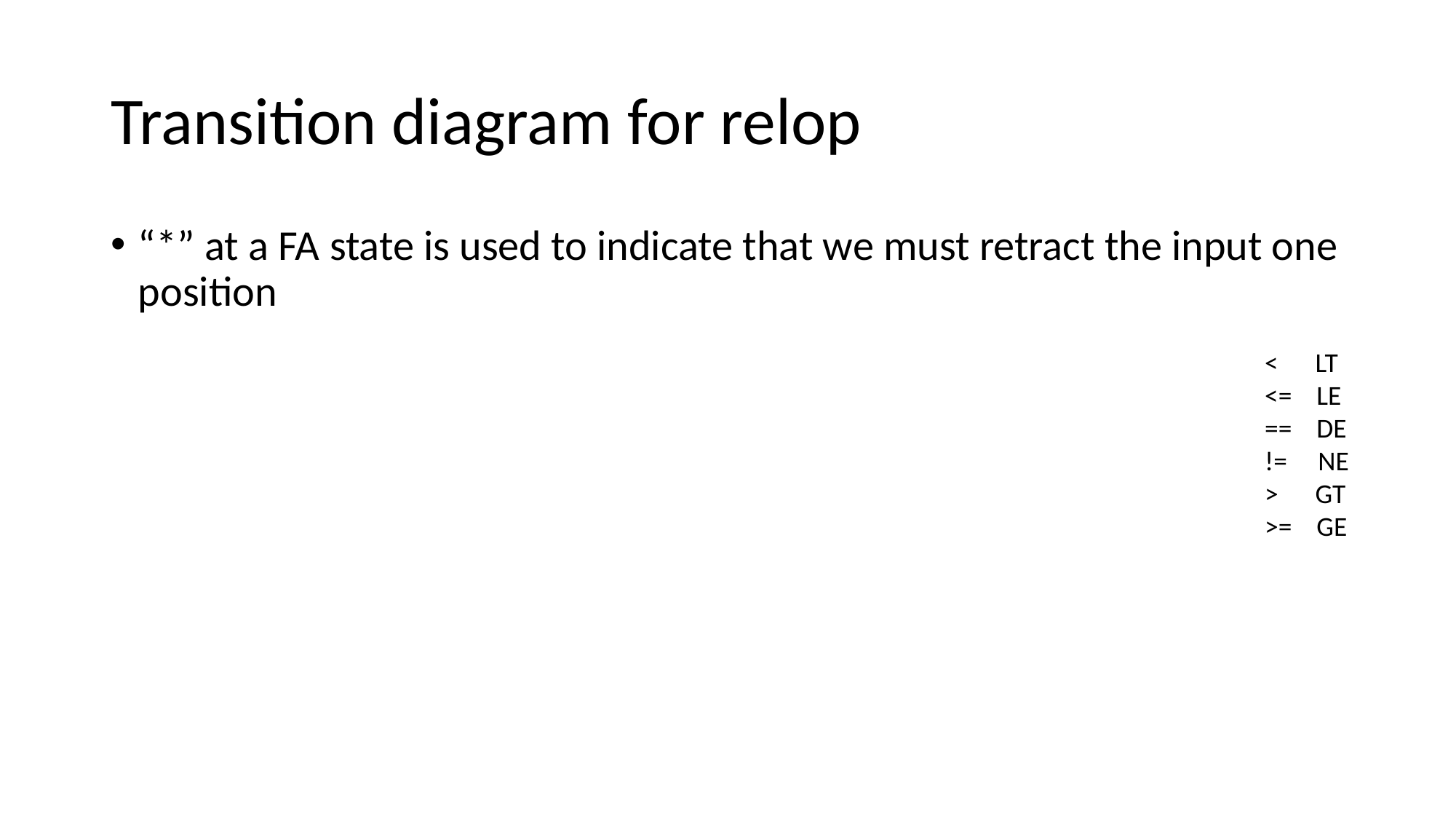

# Transition diagram for relop
“*” at a FA state is used to indicate that we must retract the input one position
<      LT
<=    LE
==    DE
!=     NE
>      GT
>=    GE